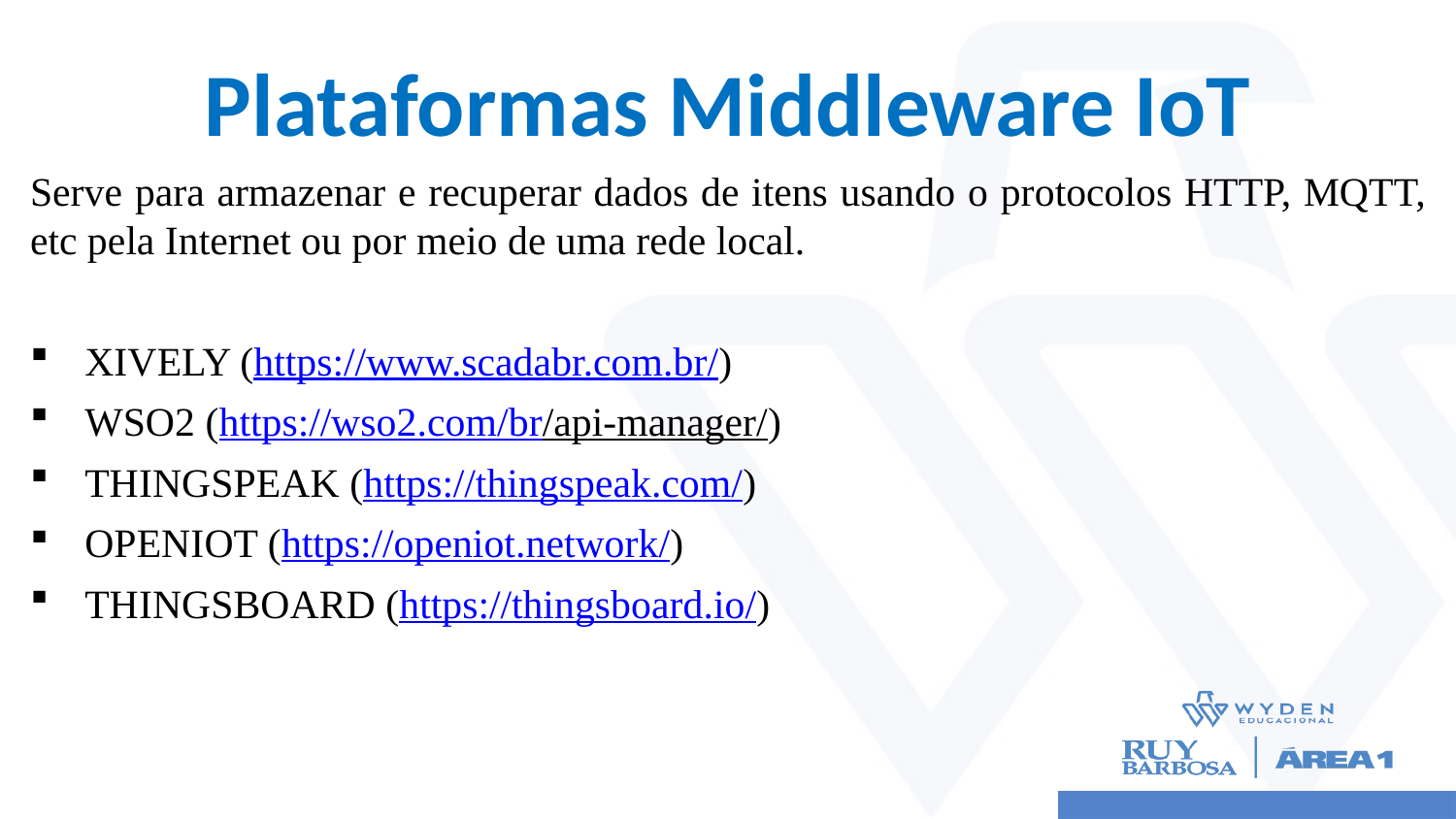

# Plataformas Middleware IoT
Serve para armazenar e recuperar dados de itens usando o protocolos HTTP, MQTT, etc pela Internet ou por meio de uma rede local.

XIVELY (https://www.scadabr.com.br/)
WSO2 (https://wso2.com/br/api-manager/)
THINGSPEAK (https://thingspeak.com/)
OPENIOT (https://openiot.network/)
THINGSBOARD (https://thingsboard.io/)